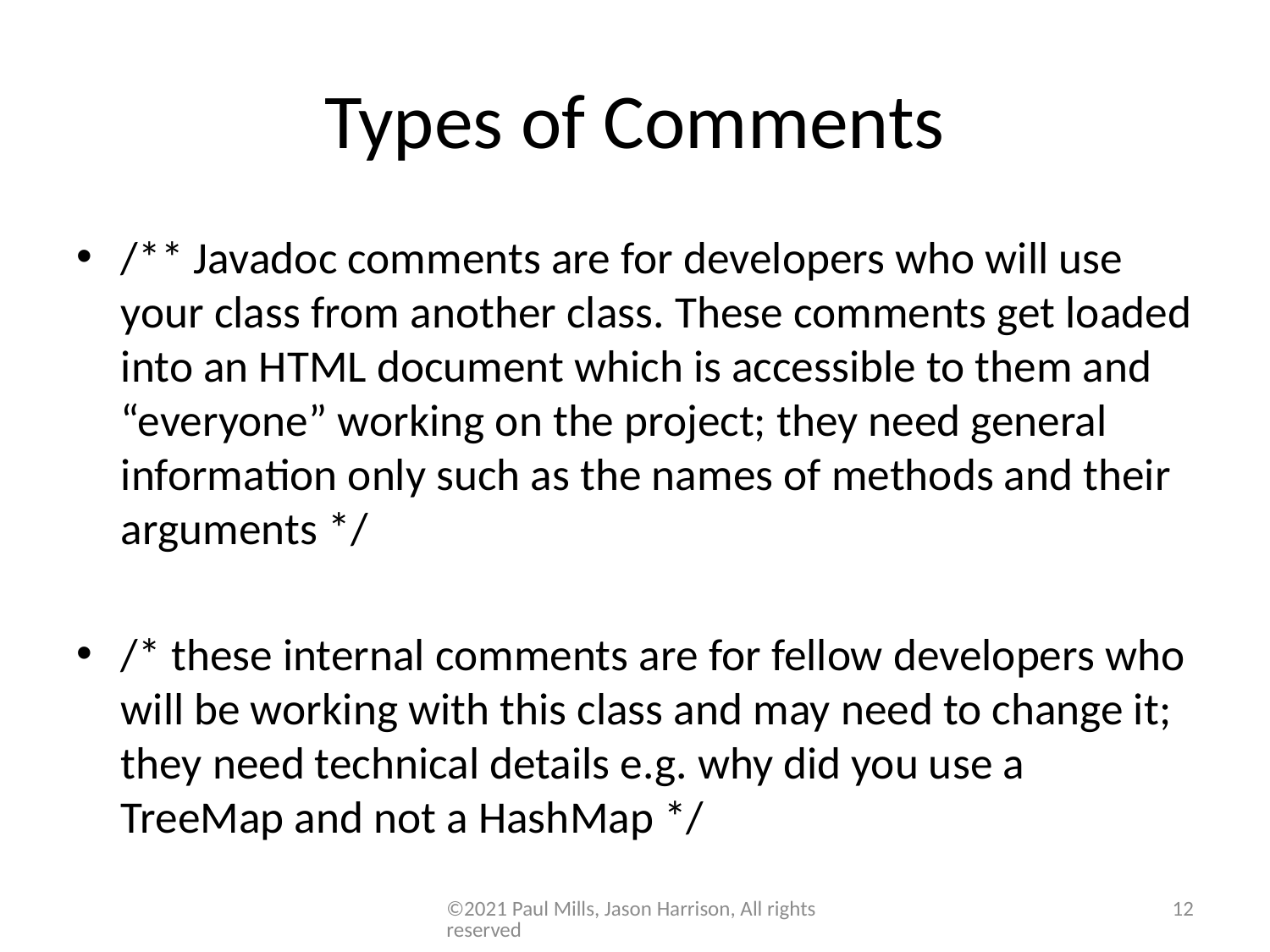

# Types of Comments
/** Javadoc comments are for developers who will use your class from another class. These comments get loaded into an HTML document which is accessible to them and “everyone” working on the project; they need general information only such as the names of methods and their arguments */

/* these internal comments are for fellow developers who will be working with this class and may need to change it; they need technical details e.g. why did you use a TreeMap and not a HashMap */
©2021 Paul Mills, Jason Harrison, All rights reserved
12